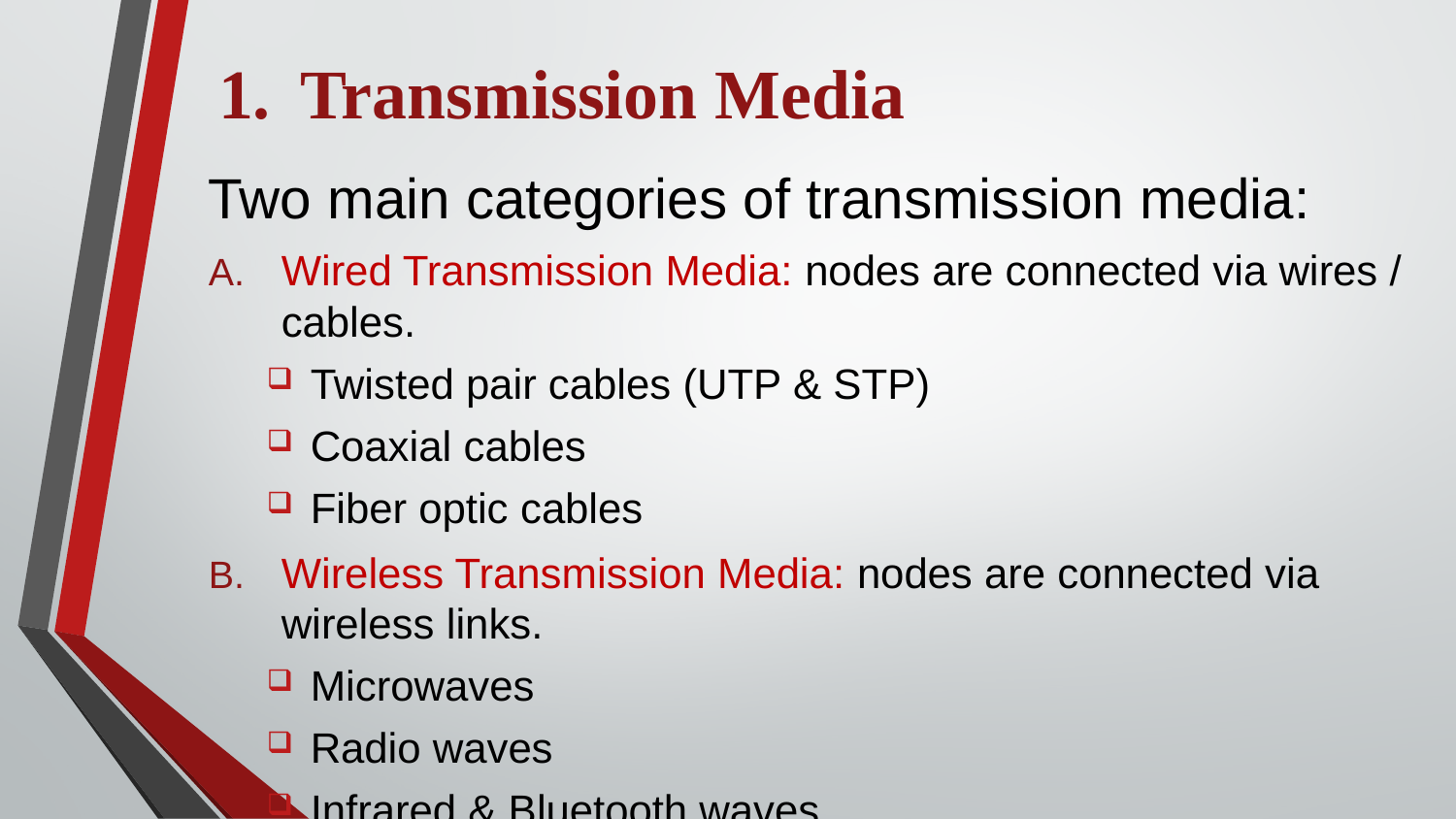

Transmission Media
Two main categories of transmission media:
Wired Transmission Media: nodes are connected via wires / cables.
Twisted pair cables (UTP & STP)
Coaxial cables
Fiber optic cables
Wireless Transmission Media: nodes are connected via wireless links.
Microwaves
Radio waves
Infrared & Bluetooth waves